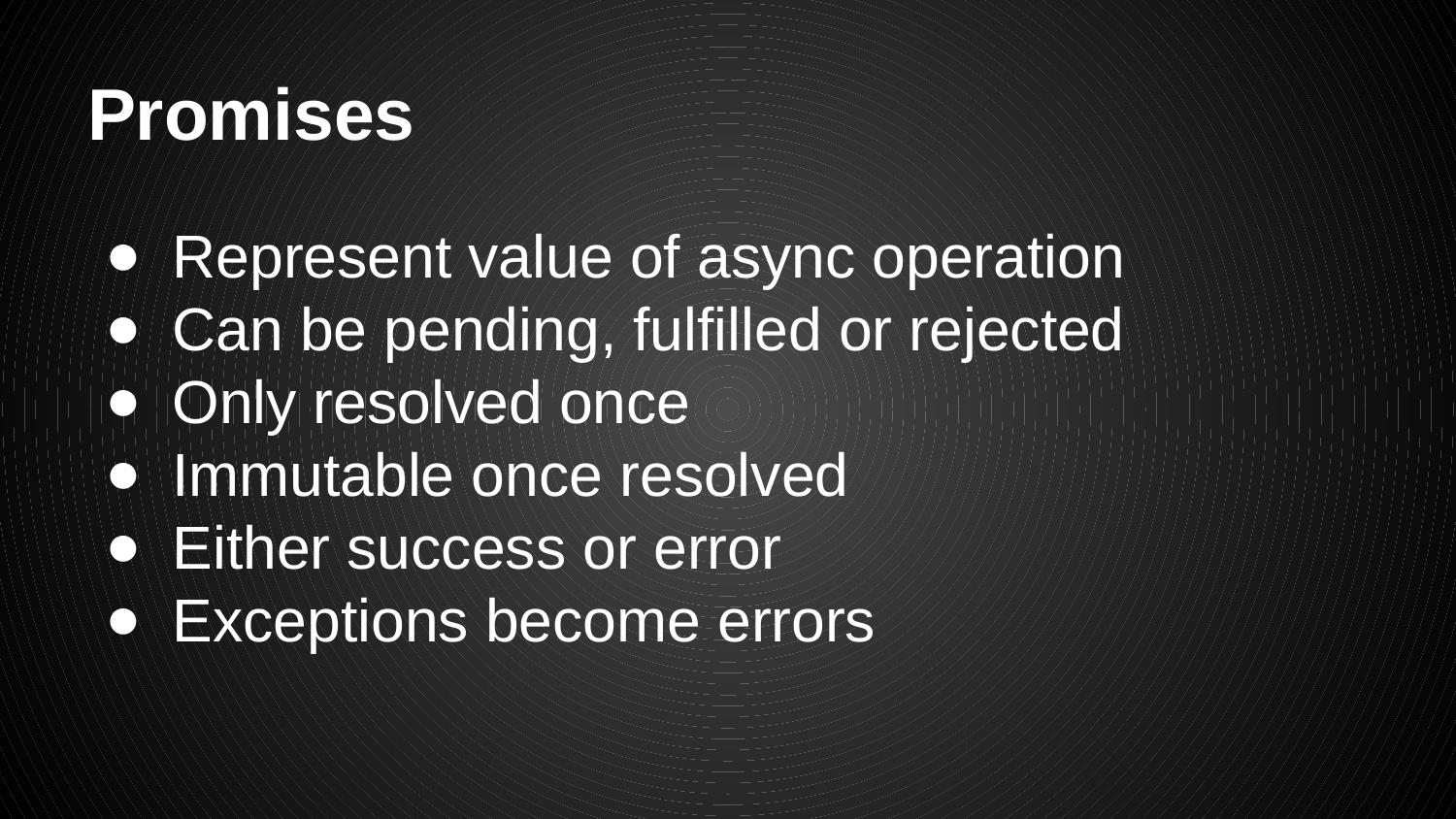

# Promises
Represent value of async operation
Can be pending, fulfilled or rejected
Only resolved once
Immutable once resolved
Either success or error
Exceptions become errors